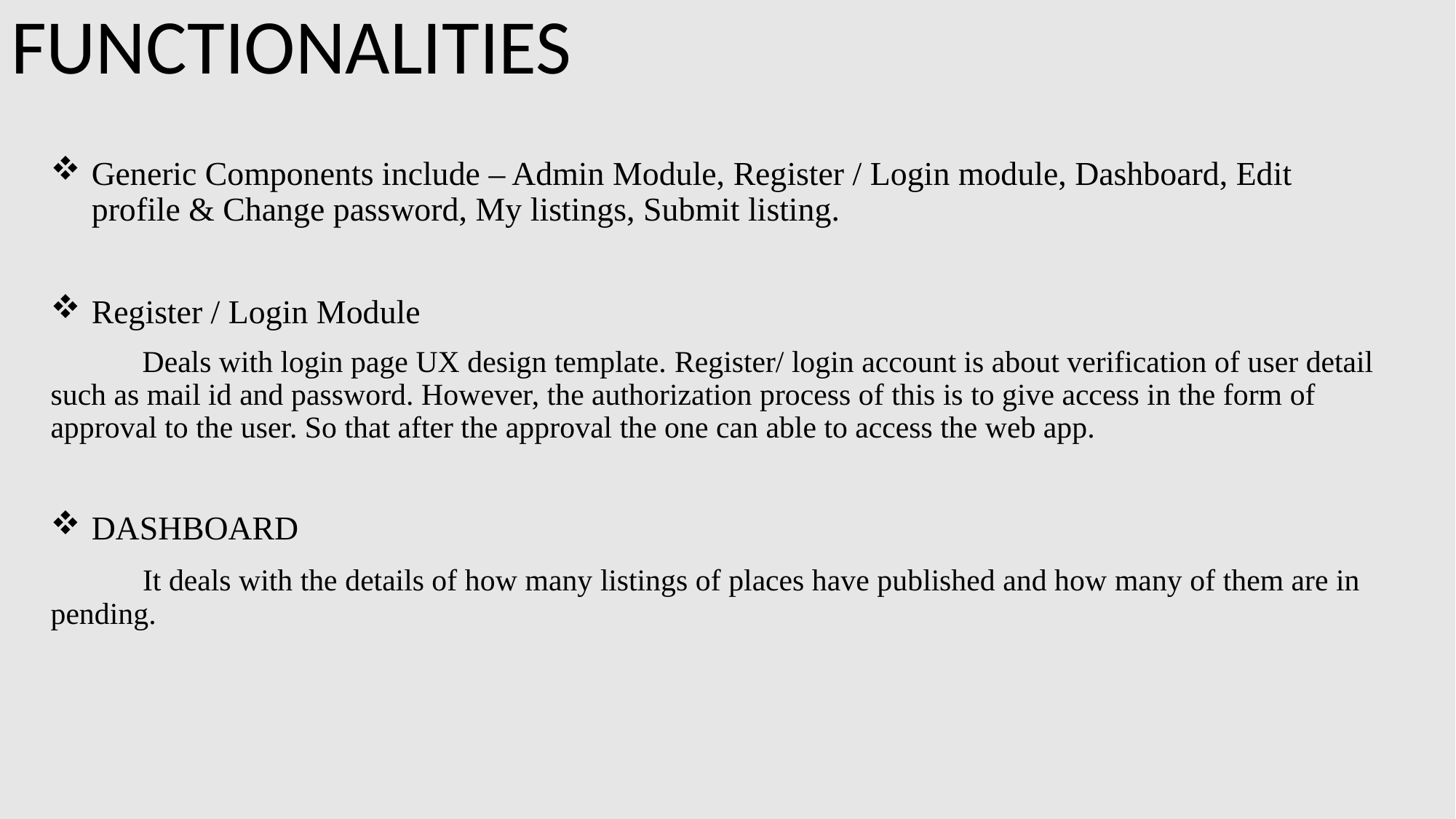

# FUNCTIONALITIES

Generic Components include – Admin Module, Register / Login module, Dashboard, Edit profile & Change password, My listings, Submit listing.

Register / Login Module
            Deals with login page UX design template. Register/ login account is about verification of user detail such as mail id and password. However, the authorization process of this is to give access in the form of approval to the user. So that after the approval the one can able to access the web app.

DASHBOARD
           It deals with the details of how many listings of places have published and how many of them are in pending.